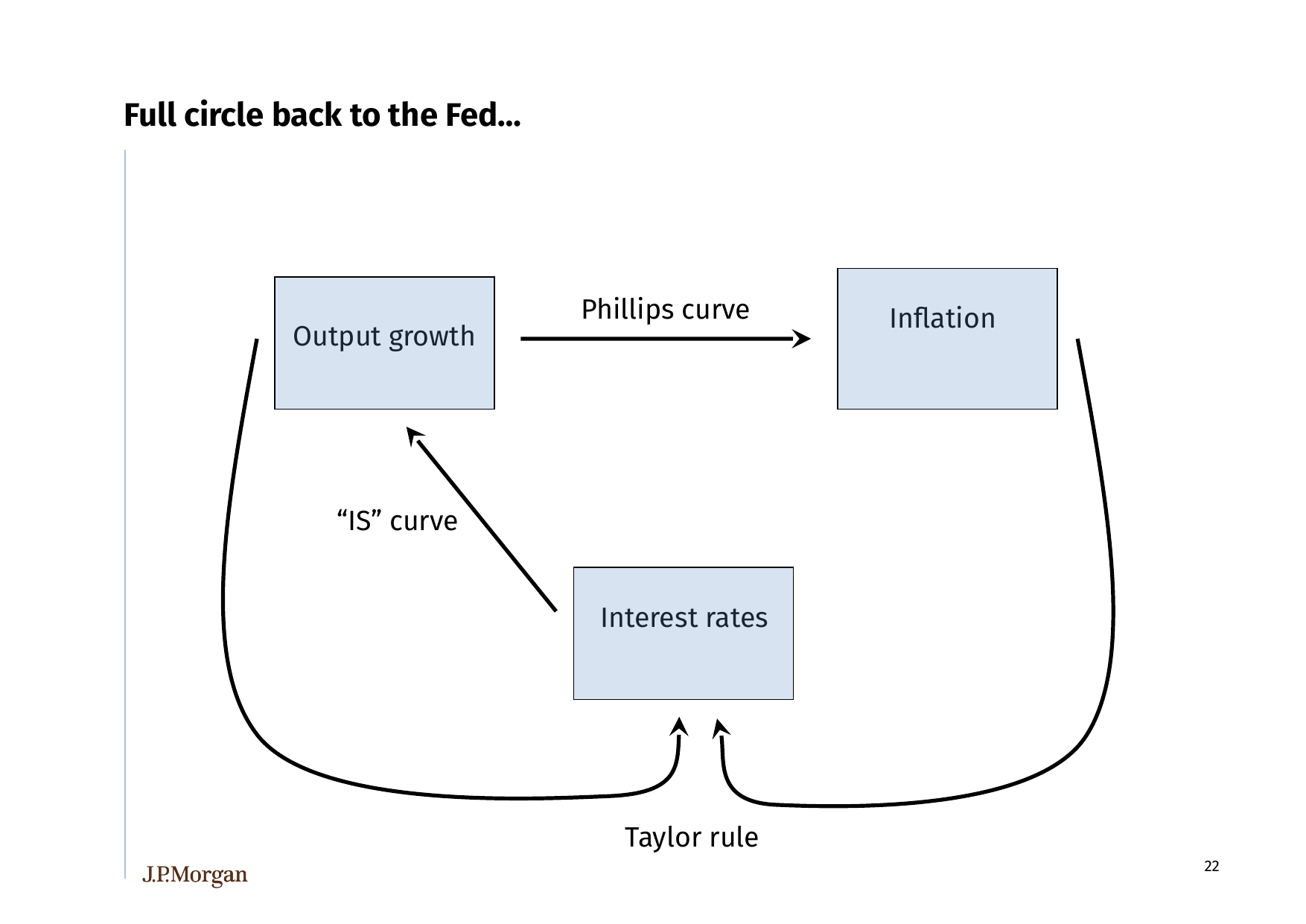

# Full circle back to the Fed…

Phillips curve
Inflation

Output growth

“IS” curve

Interest rates

Taylor rule
22